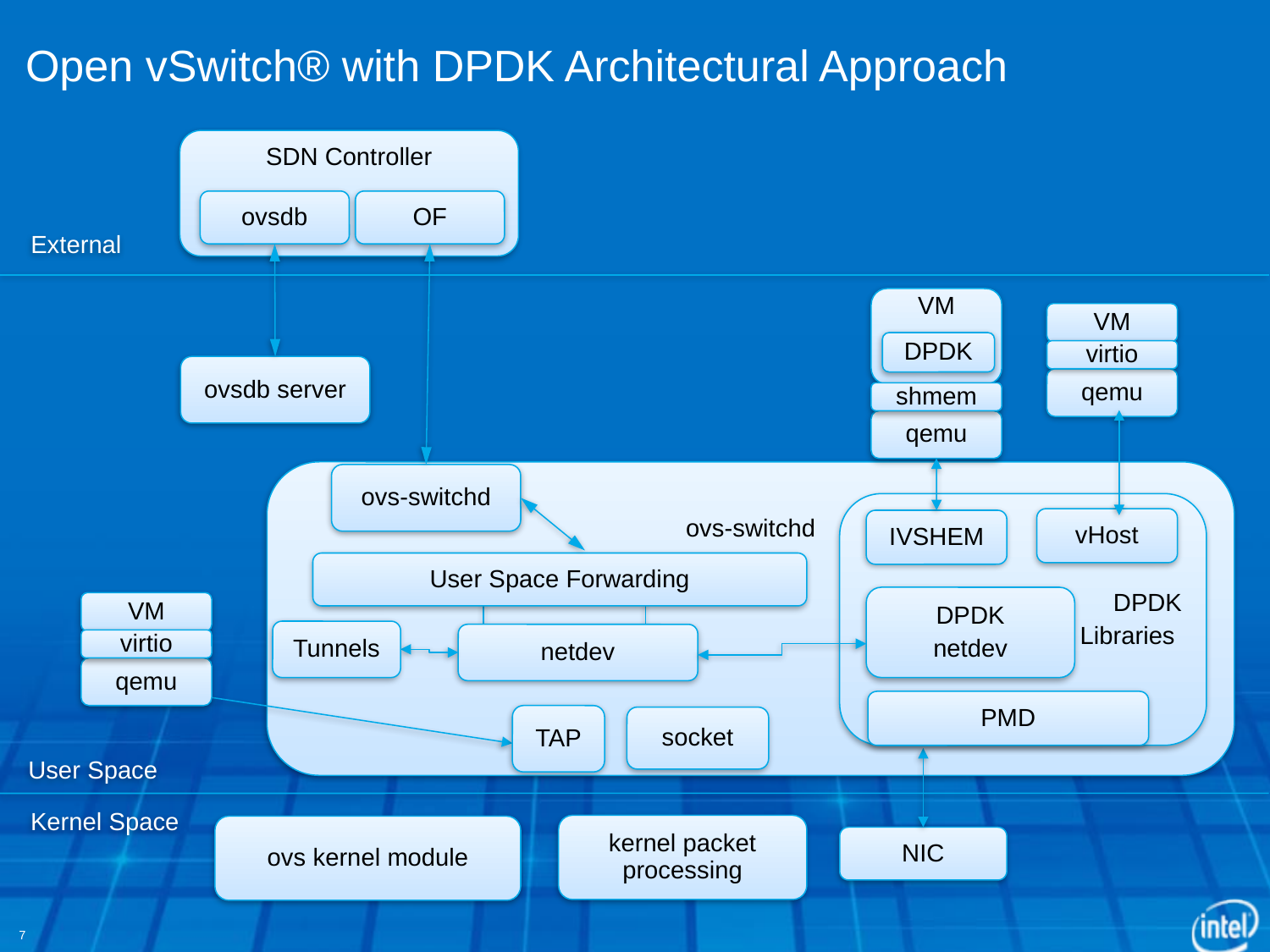

# Open vSwitch® with DPDK Architectural Approach
SDN Controller

ovsdb
OF
External
VM
VM
virtio
qemu
DPDK
ovsdb server
shmem
qemu
ovs-switchd

ovs-switchd
DPDK
Libraries
vHost
IVSHEM
User Space Forwarding
DPDK
netdev
VM
virtio
qemu
Tunnels
netdev
PMD
TAP
socket
User Space
Kernel Space
kernel packet
processing
ovs kernel module
NIC